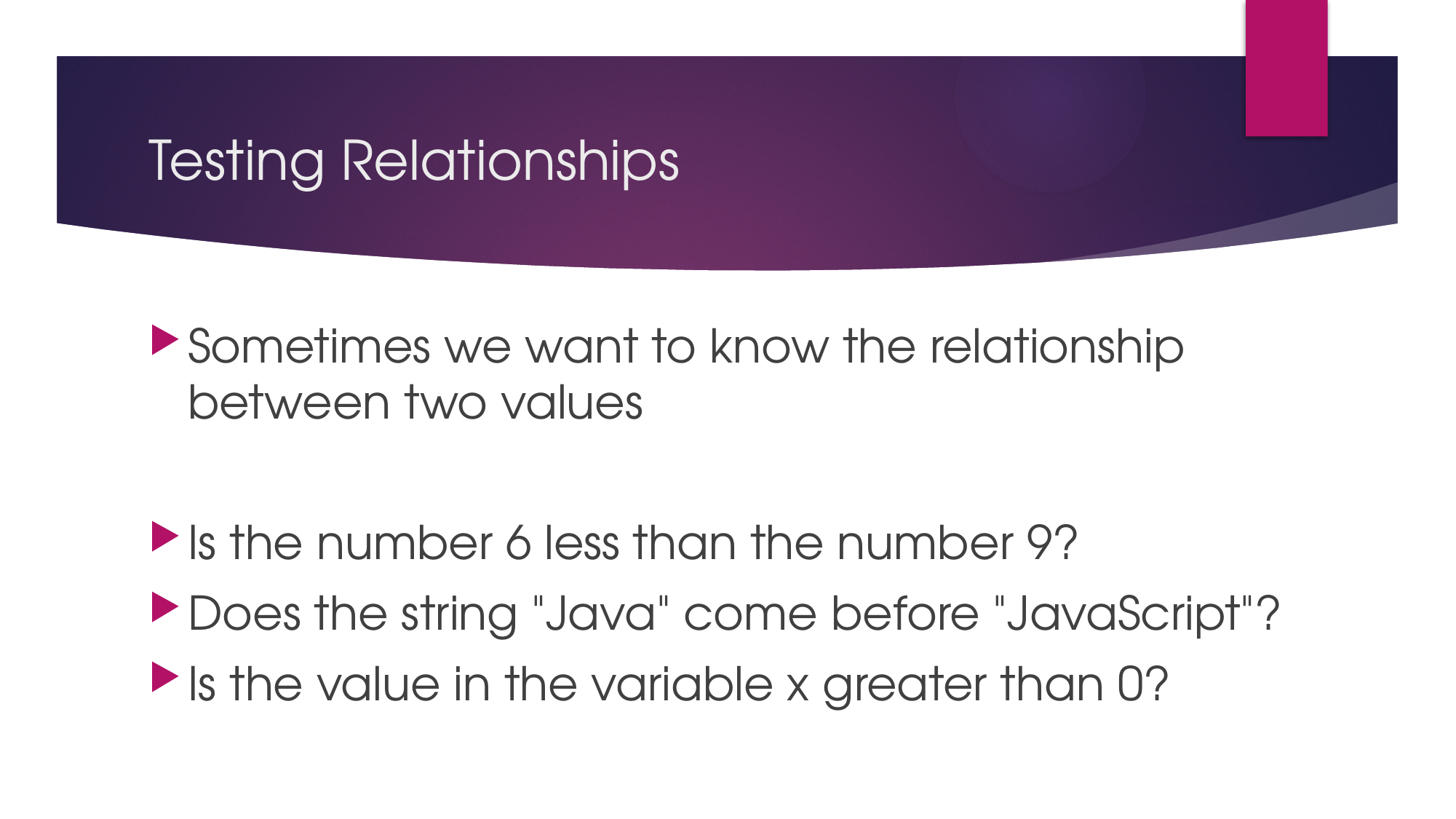

# Testing Relationships
Sometimes we want to know the relationship between two values

Is the number 6 less than the number 9?
Does the string "Java" come before "JavaScript"?
Is the value in the variable x greater than 0?